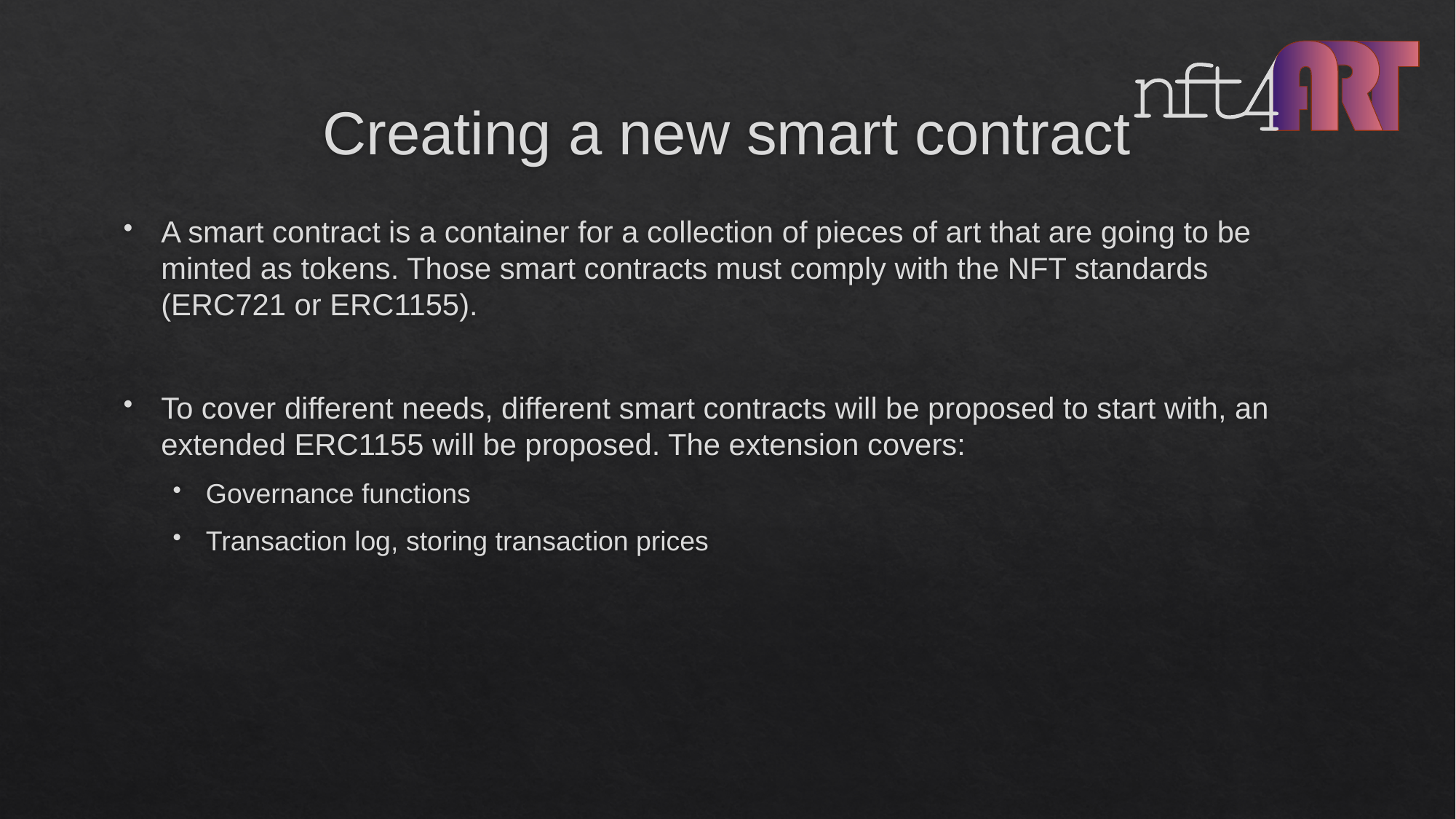

# Creating a new smart contract
A smart contract is a container for a collection of pieces of art that are going to be minted as tokens. Those smart contracts must comply with the NFT standards (ERC721 or ERC1155).

To cover different needs, different smart contracts will be proposed to start with, an extended ERC1155 will be proposed. The extension covers:
Governance functions
Transaction log, storing transaction prices